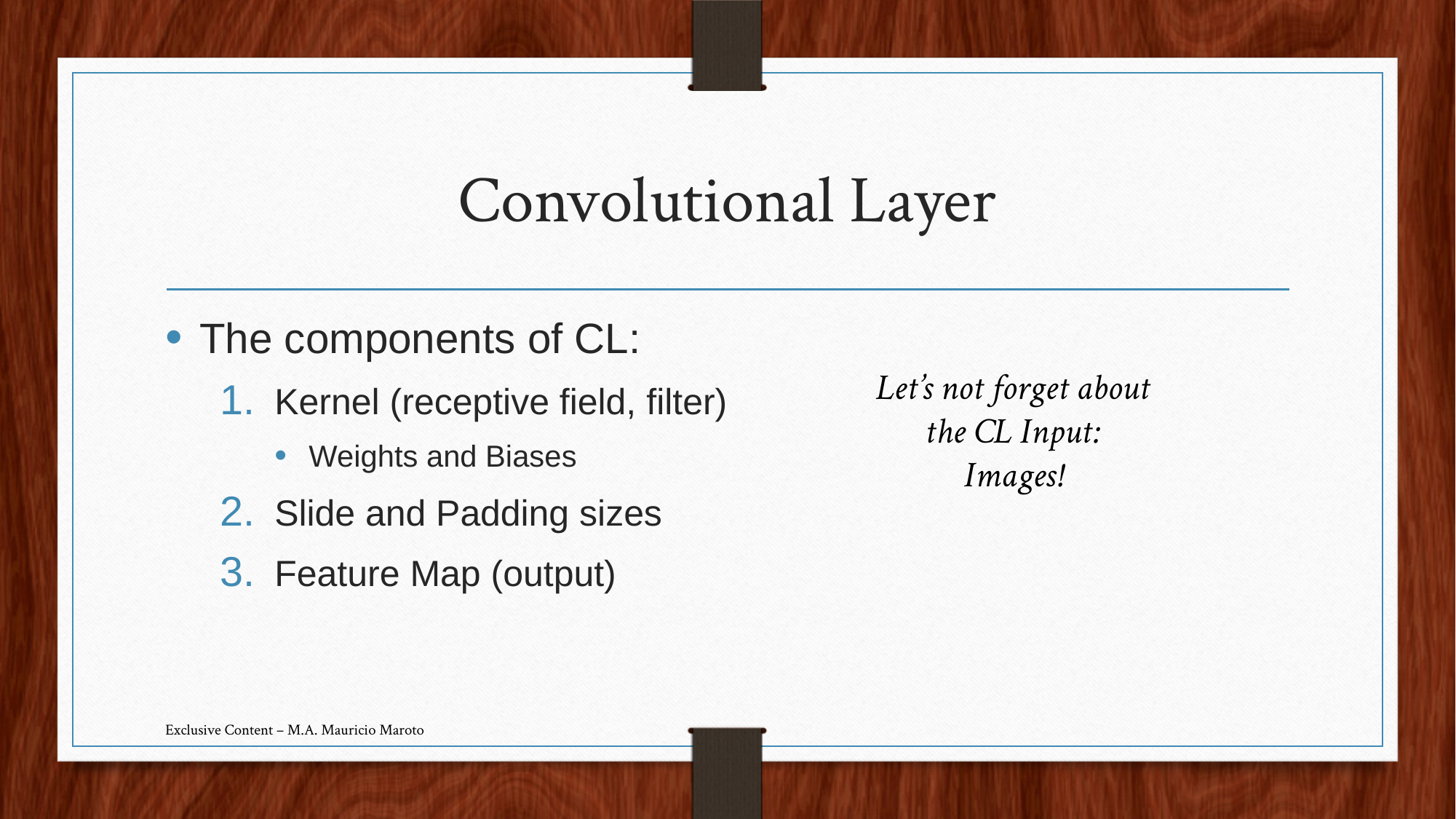

# Convolutional Layer
The components of CL:
Kernel (receptive field, filter)
Weights and Biases
Slide and Padding sizes
Feature Map (output)
Let’s not forget about the CL Input:
Images!
Exclusive Content – M.A. Mauricio Maroto